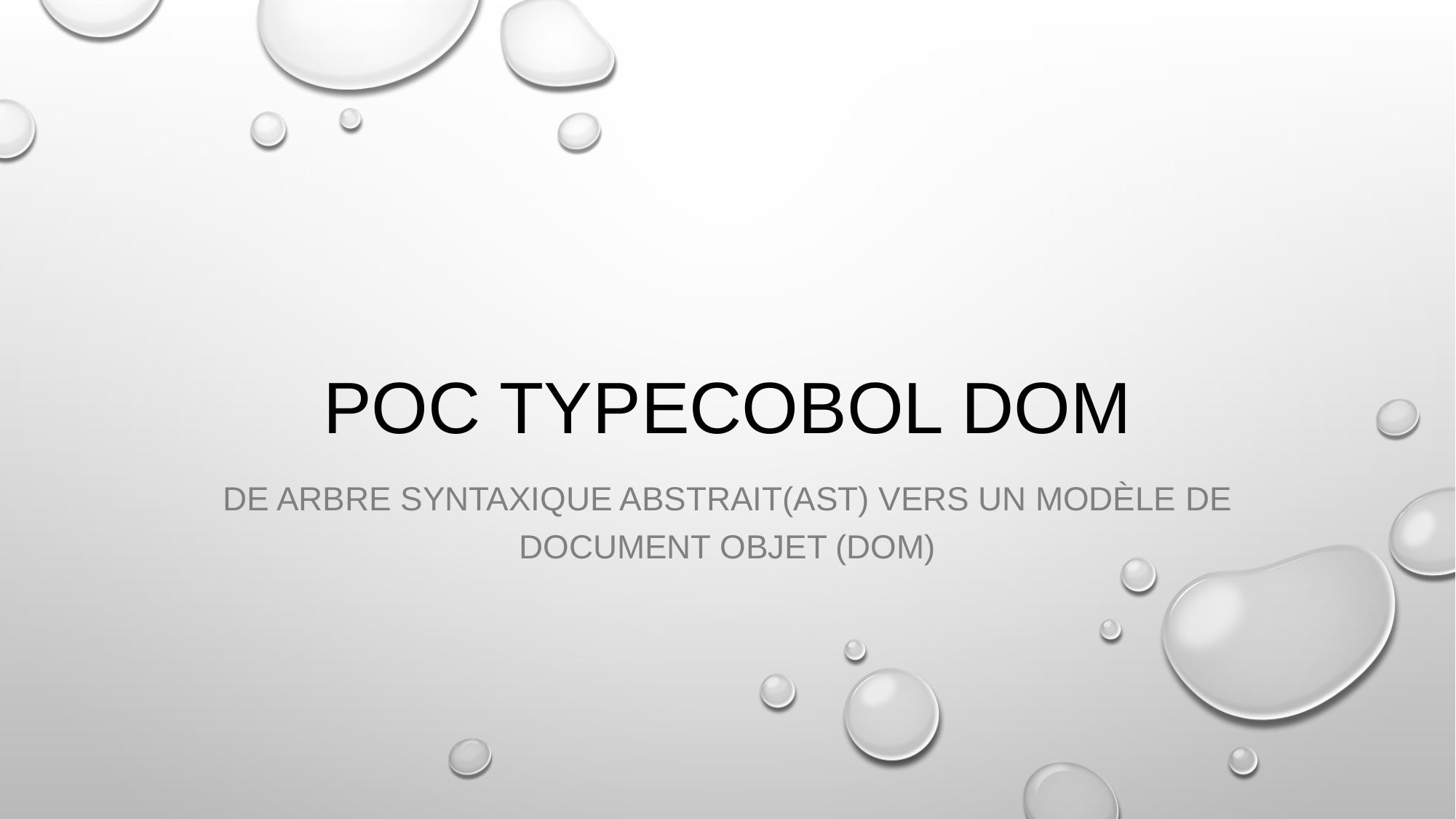

# POC TypeCOBOL DOM
De Arbre Syntaxique Abstrait(ast) vers un modèle de document objet (dom)